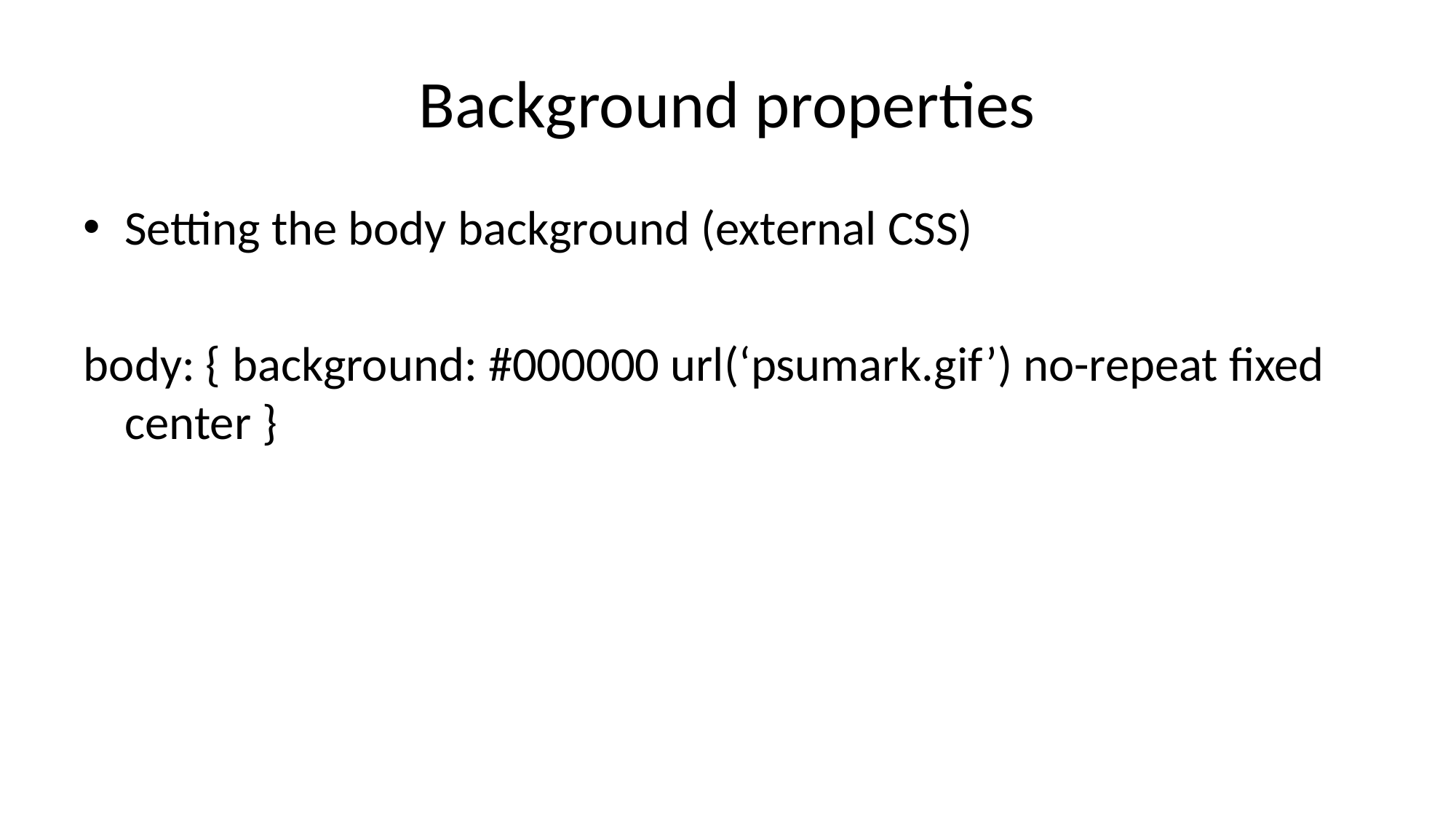

# Background properties
Setting the body background (external CSS)

body: { background: #000000 url(‘psumark.gif’) no-repeat fixed center }